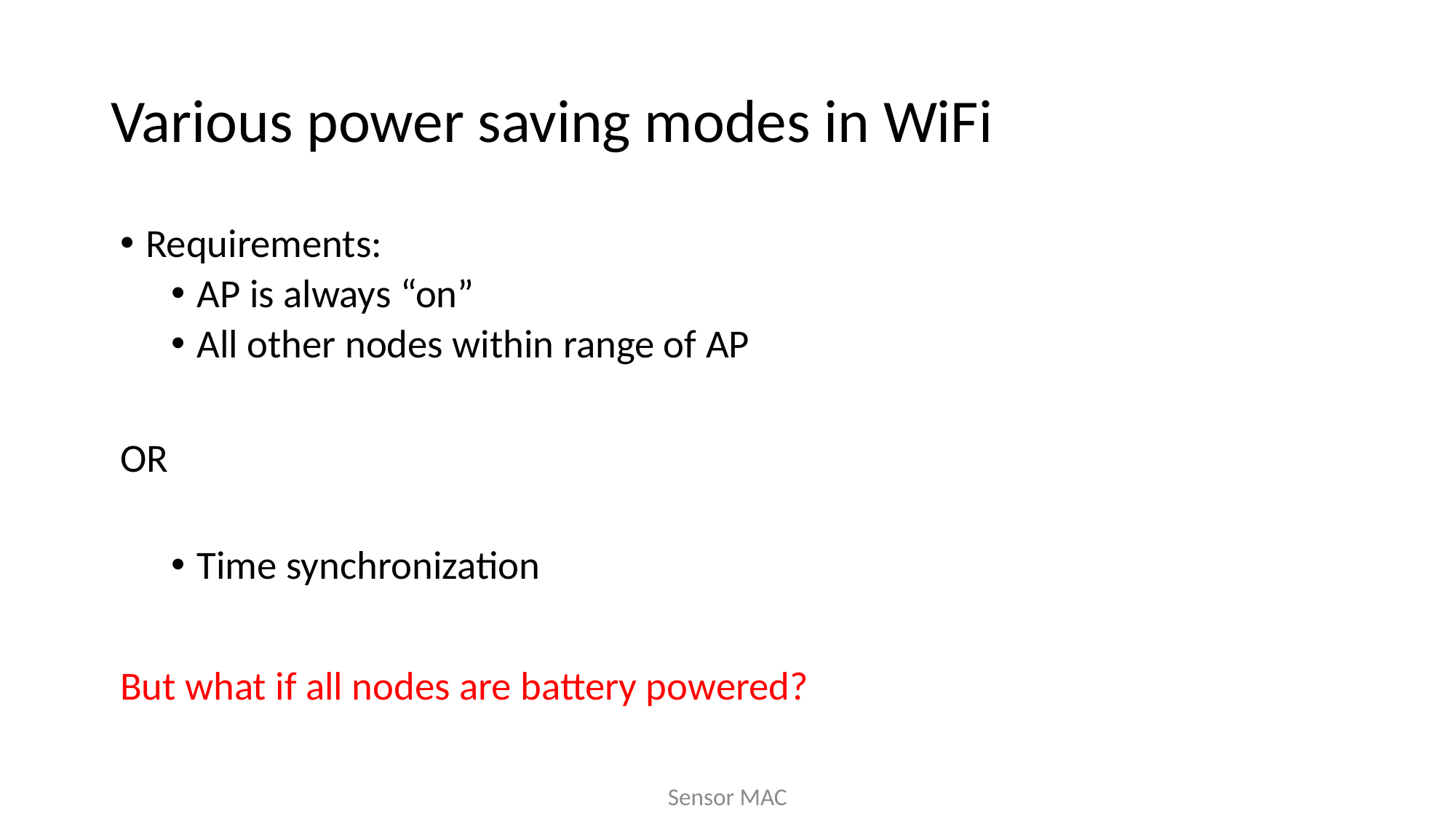

# Various power saving modes in WiFi
Requirements:
AP is always “on”
All other nodes within range of AP

OR

Time synchronization

But what if all nodes are battery powered?

Sensor MAC